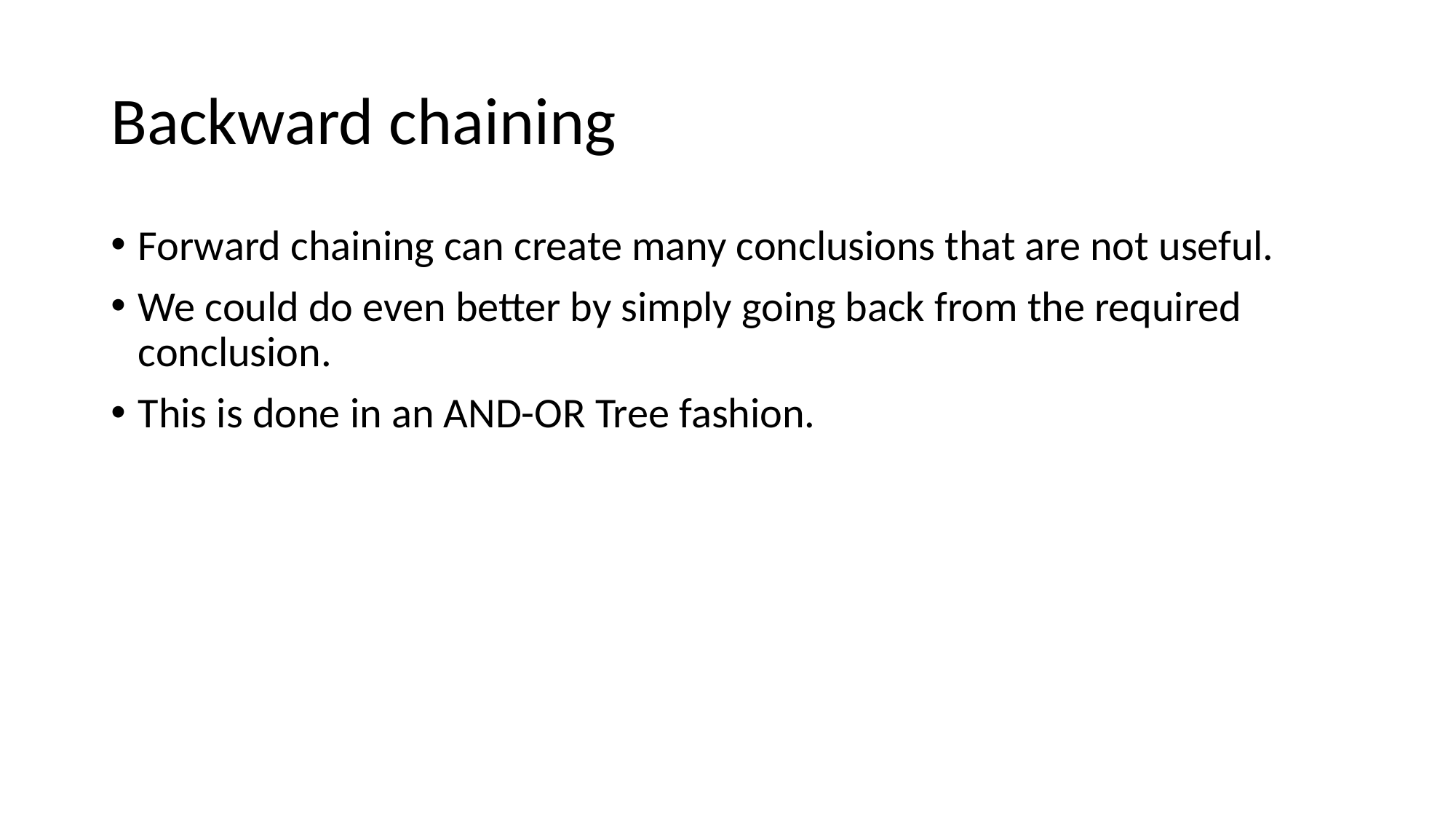

# Backward chaining
Forward chaining can create many conclusions that are not useful.
We could do even better by simply going back from the required conclusion.
This is done in an AND-OR Tree fashion.